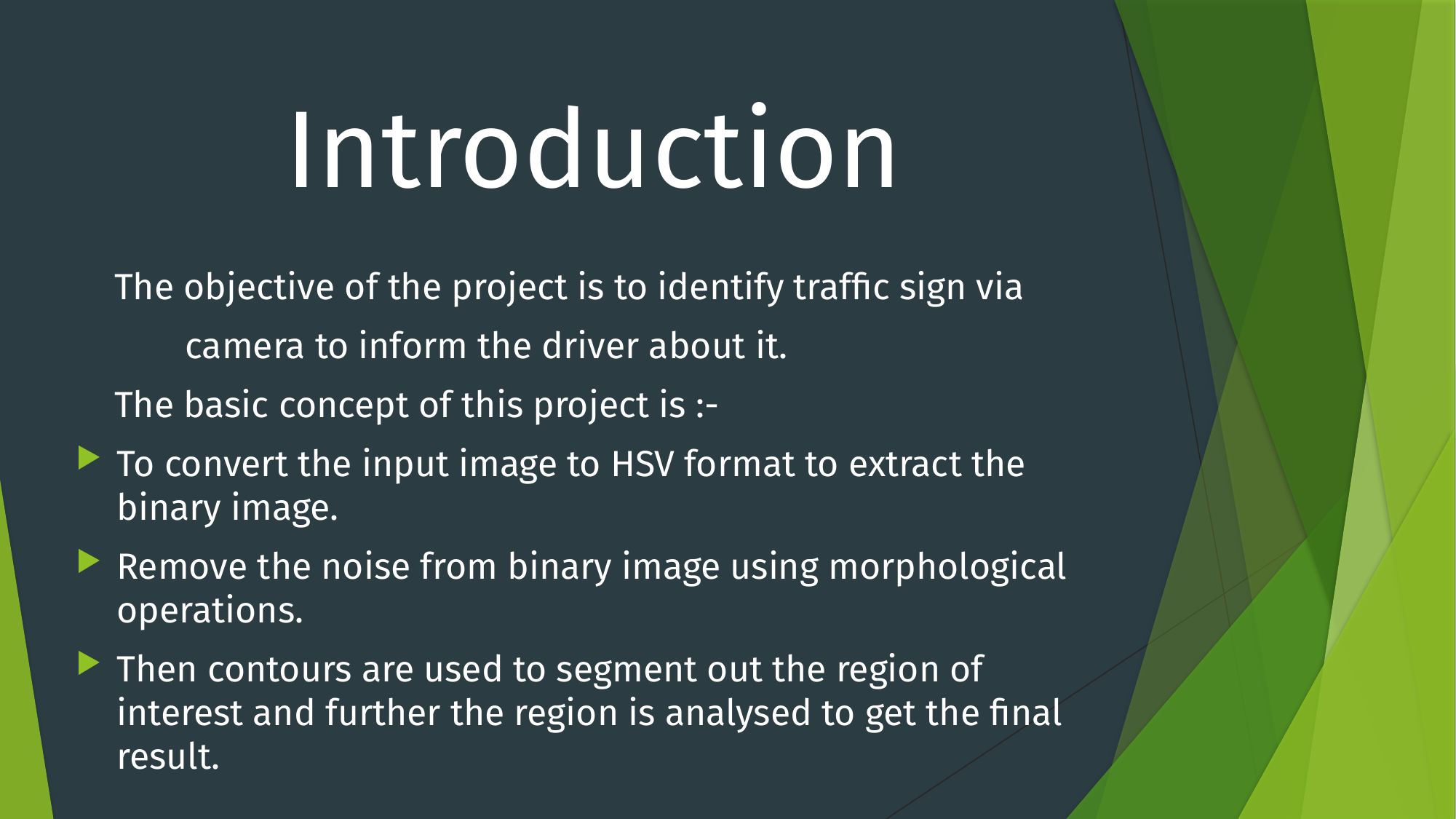

# Introduction
    The objective of the project is to identify traffic sign via
	camera to inform the driver about it.
    The basic concept of this project is :-
To convert the input image to HSV format to extract the binary image.
Remove the noise from binary image using morphological operations.
Then contours are used to segment out the region of interest and further the region is analysed to get the final result.